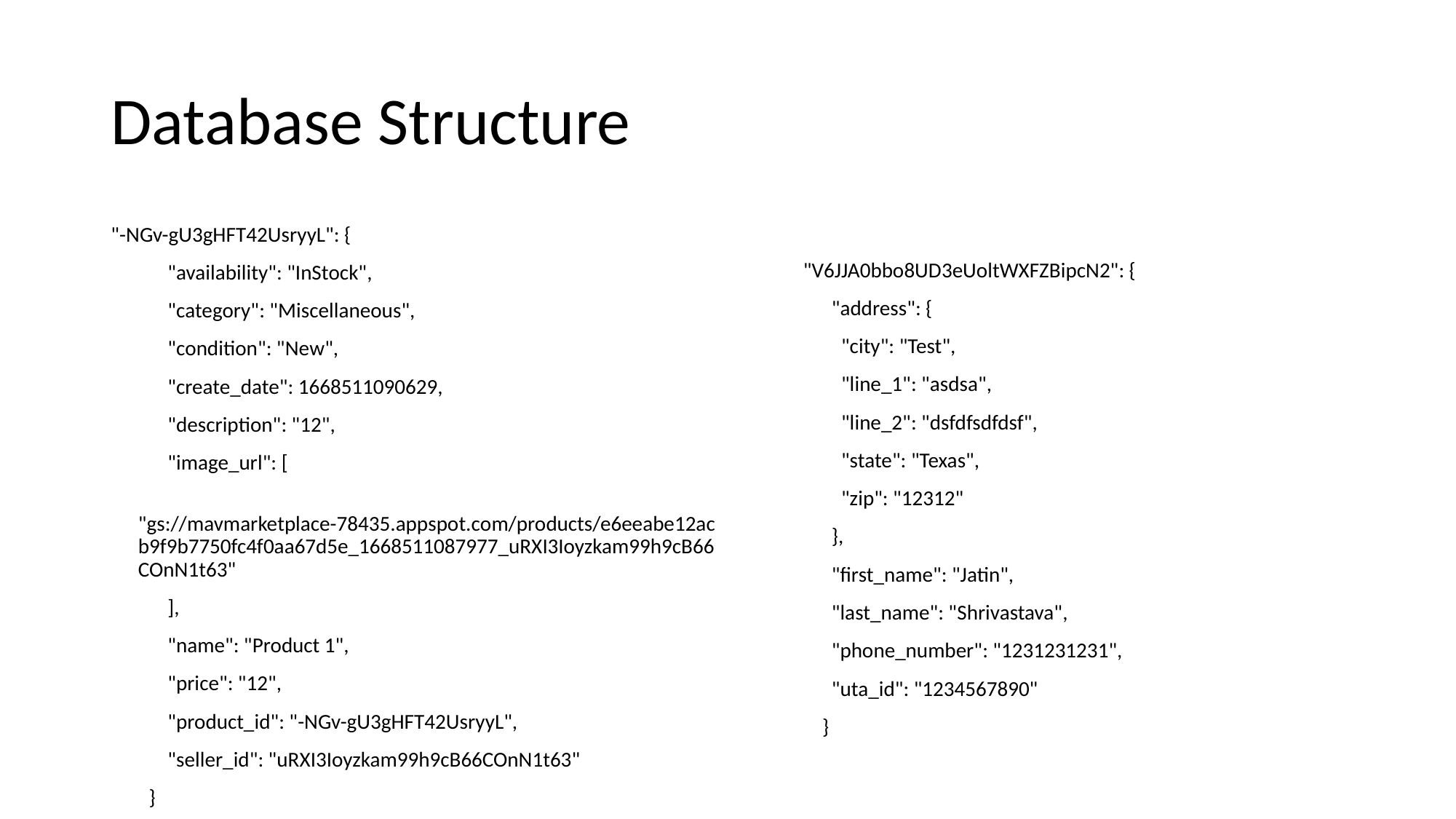

# Database Structure
"-NGv-gU3gHFT42UsryyL": {
            "availability": "InStock",
            "category": "Miscellaneous",
            "condition": "New",
            "create_date": 1668511090629,
            "description": "12",
            "image_url": [
                "gs://mavmarketplace-78435.appspot.com/products/e6eeabe12acb9f9b7750fc4f0aa67d5e_1668511087977_uRXI3Ioyzkam99h9cB66COnN1t63"
            ],
            "name": "Product 1",
            "price": "12",
            "product_id": "-NGv-gU3gHFT42UsryyL",
            "seller_id": "uRXI3Ioyzkam99h9cB66COnN1t63"
        }
"V6JJA0bbo8UD3eUoltWXFZBipcN2": {
      "address": {
        "city": "Test",
        "line_1": "asdsa",
        "line_2": "dsfdfsdfdsf",
        "state": "Texas",
        "zip": "12312"
      },
      "first_name": "Jatin",
      "last_name": "Shrivastava",
      "phone_number": "1231231231",
      "uta_id": "1234567890"
    }